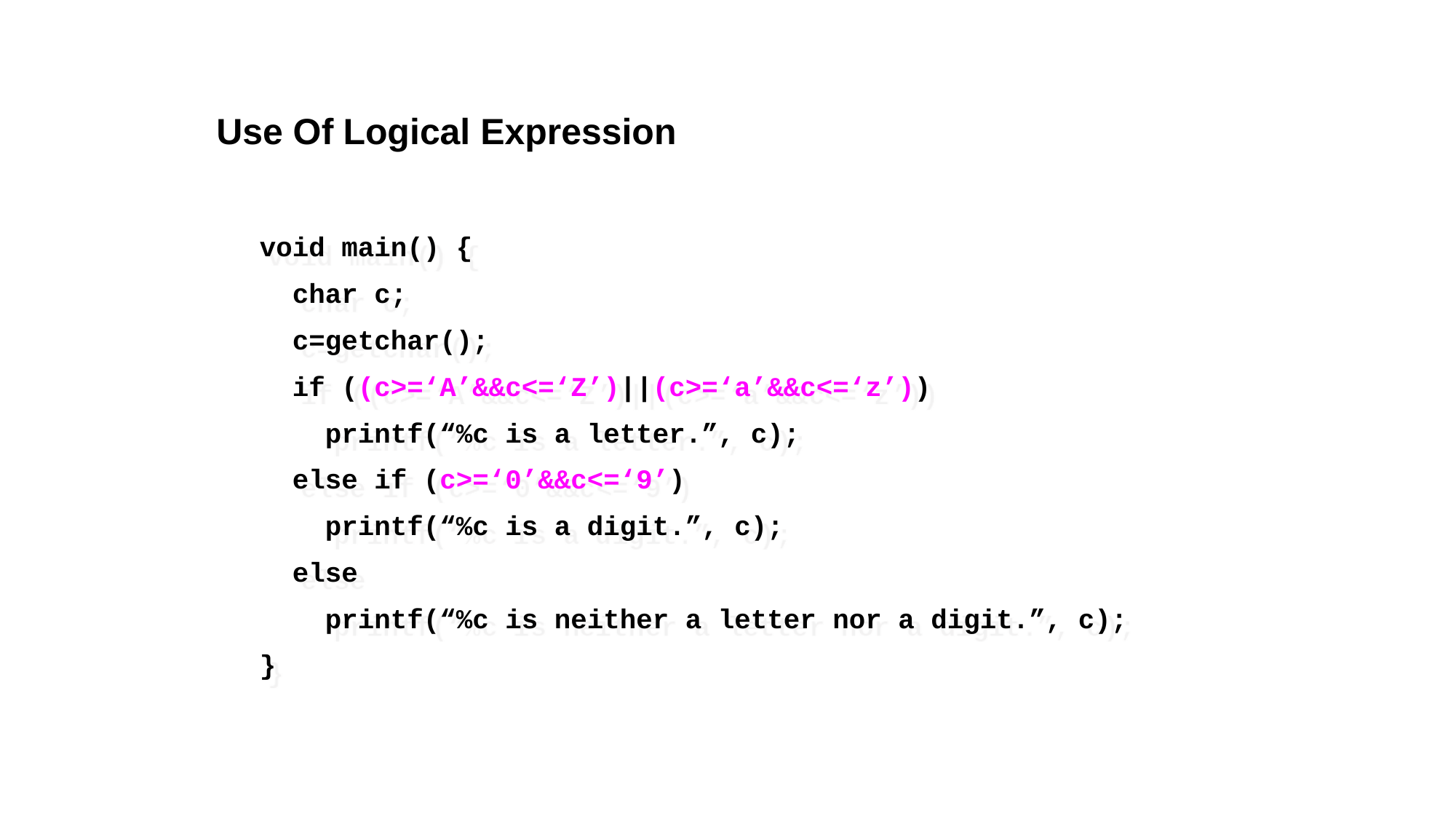

# Use Of Logical Expression

void main() {
  char c;
  c=getchar();
  if ((c>=‘A’&&c<=‘Z’)||(c>=‘a’&&c<=‘z’))
    printf(“%c is a letter.”, c);
  else if (c>=‘0’&&c<=‘9’)
    printf(“%c is a digit.”, c);
  else
    printf(“%c is neither a letter nor a digit.”, c);
}